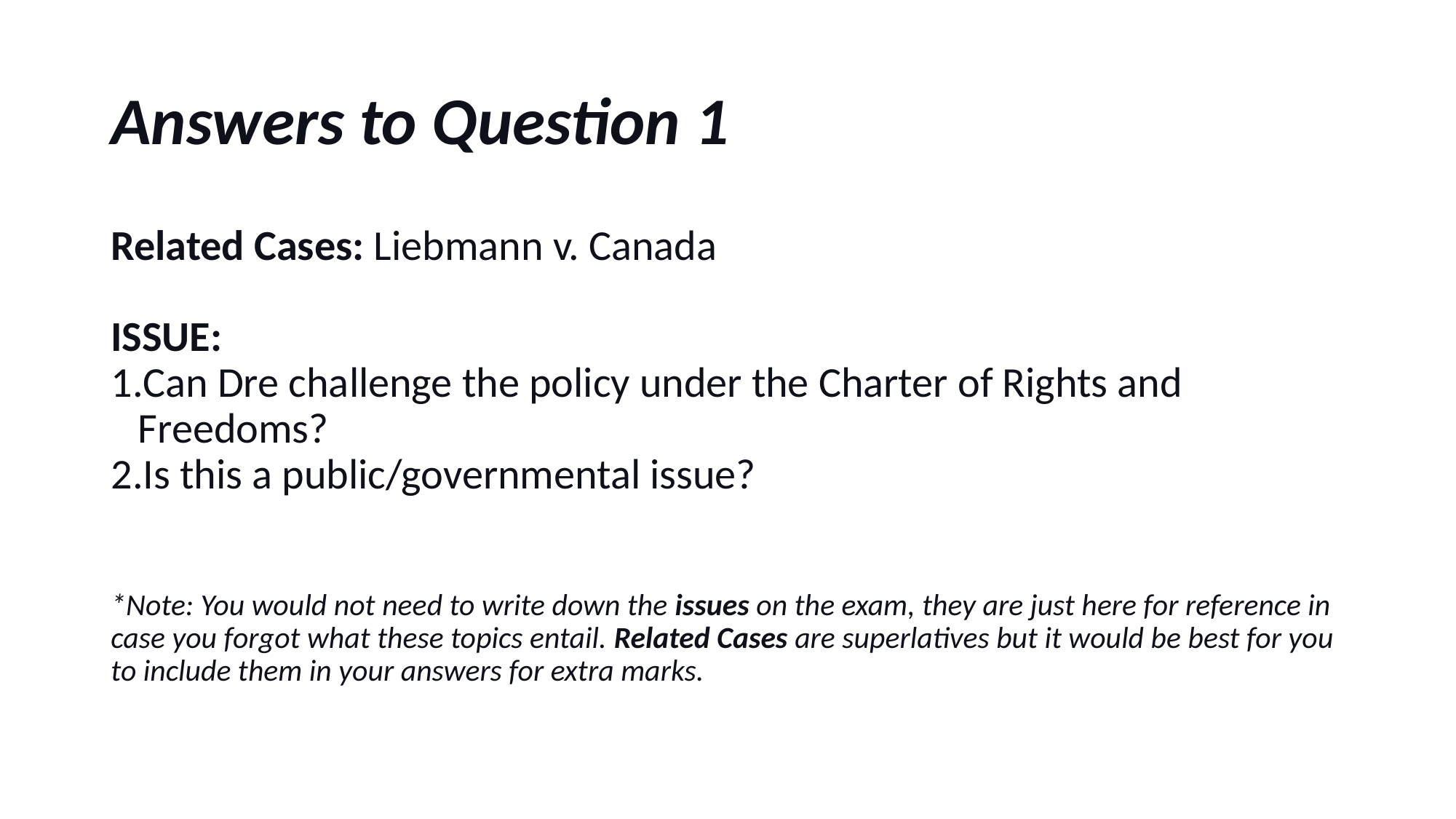

# Answers to Question 1
Related Cases: Liebmann v. Canada

ISSUE:
Can Dre challenge the policy under the Charter of Rights and Freedoms?
Is this a public/governmental issue?

*Note: You would not need to write down the issues on the exam, they are just here for reference in case you forgot what these topics entail. Related Cases are superlatives but it would be best for you to include them in your answers for extra marks.